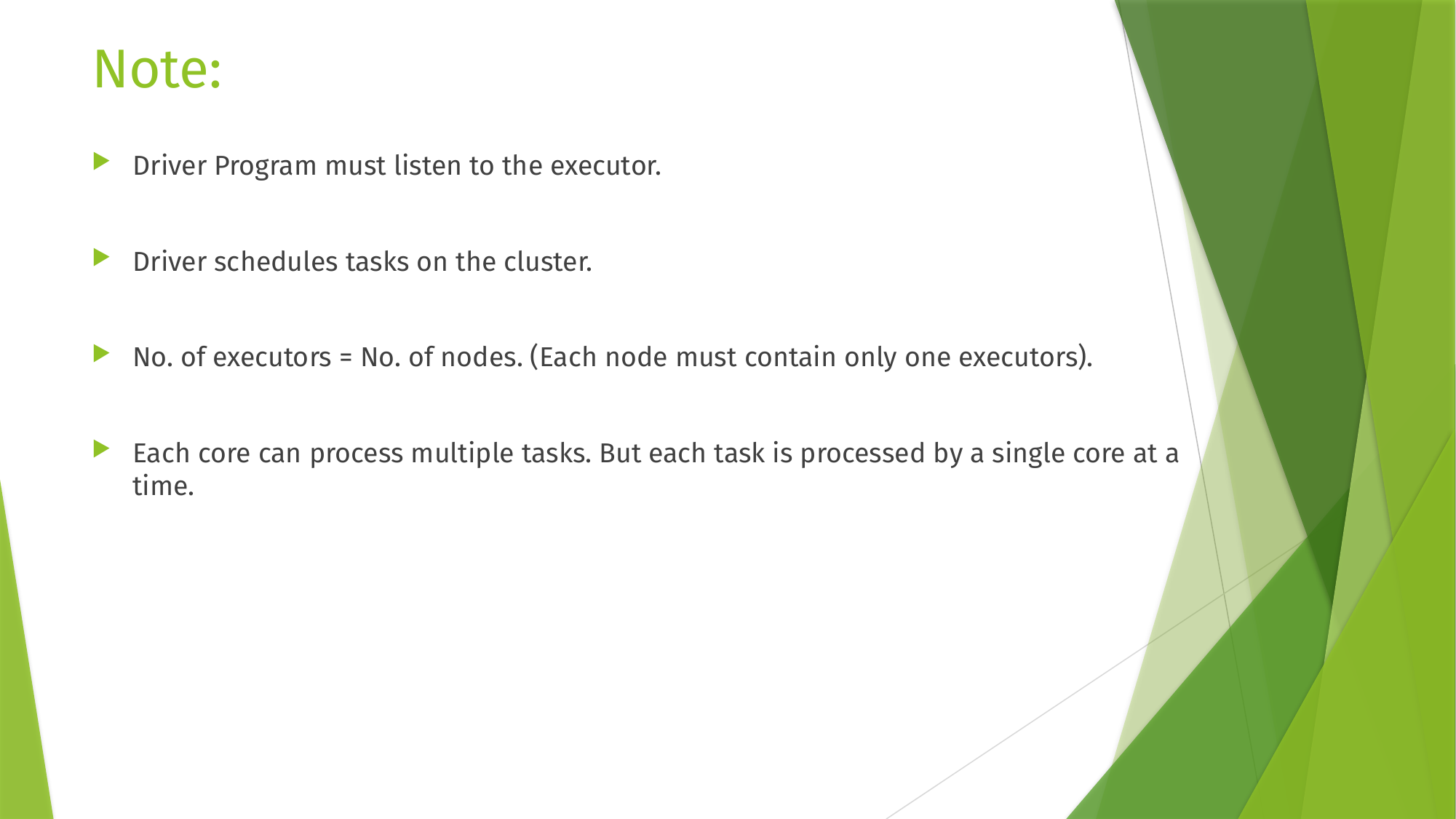

# Note:
Driver Program must listen to the executor.

Driver schedules tasks on the cluster.

No. of executors = No. of nodes. (Each node must contain only one executors).

Each core can process multiple tasks. But each task is processed by a single core at a time.